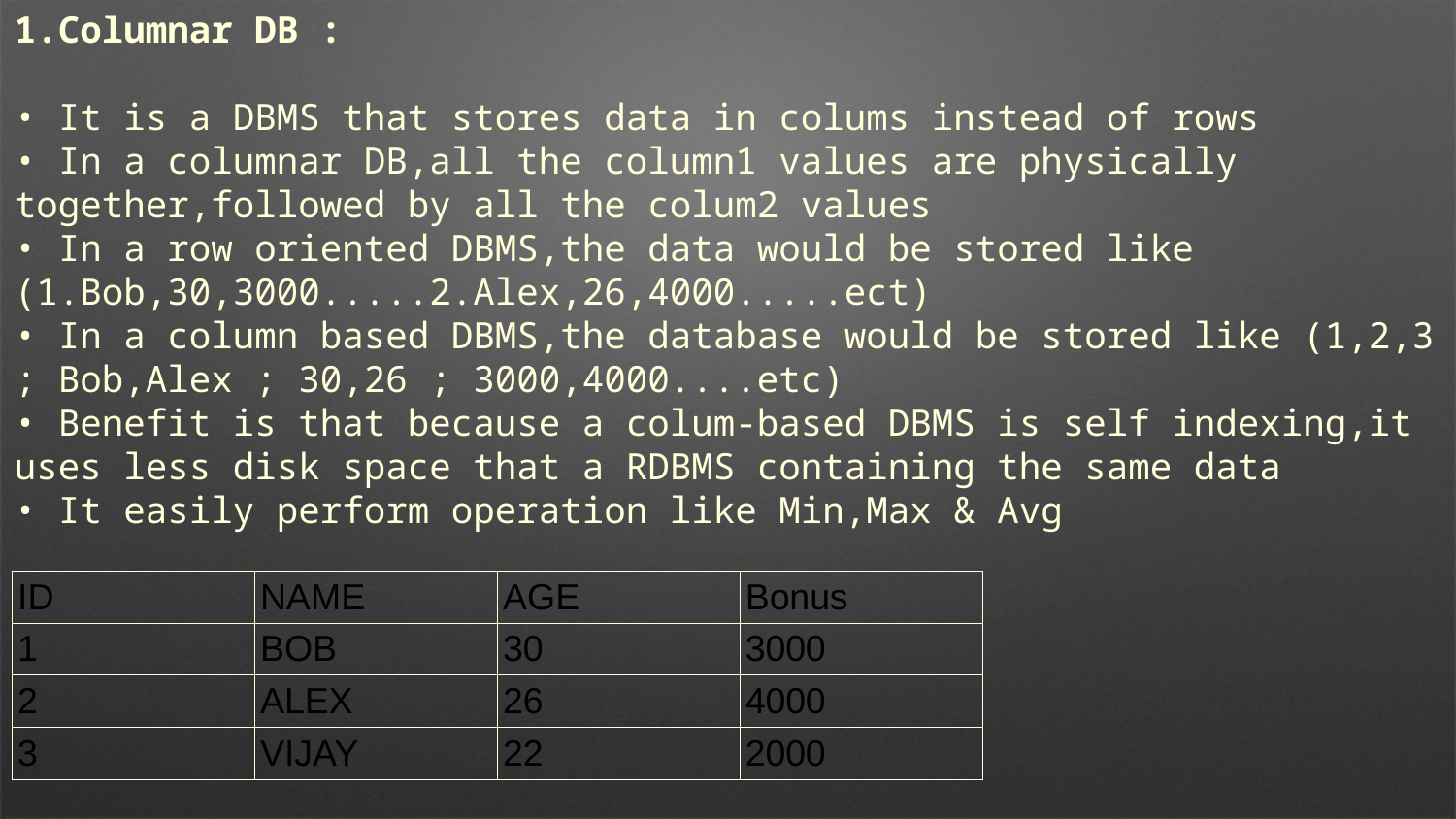

1.Columnar DB :

• It is a DBMS that stores data in colums instead of rows
• In a columnar DB,all the column1 values are physically together,followed by all the colum2 values
• In a row oriented DBMS,the data would be stored like (1.Bob,30,3000.....2.Alex,26,4000.....ect)
• In a column based DBMS,the database would be stored like (1,2,3 ; Bob,Alex ; 30,26 ; 3000,4000....etc)
• Benefit is that because a colum-based DBMS is self indexing,it uses less disk space that a RDBMS containing the same data
• It easily perform operation like Min,Max & Avg

| ID | NAME | AGE | Bonus |
| --- | --- | --- | --- |
| 1 | BOB | 30 | 3000 |
| 2 | ALEX | 26 | 4000 |
| 3 | VIJAY | 22 | 2000 |